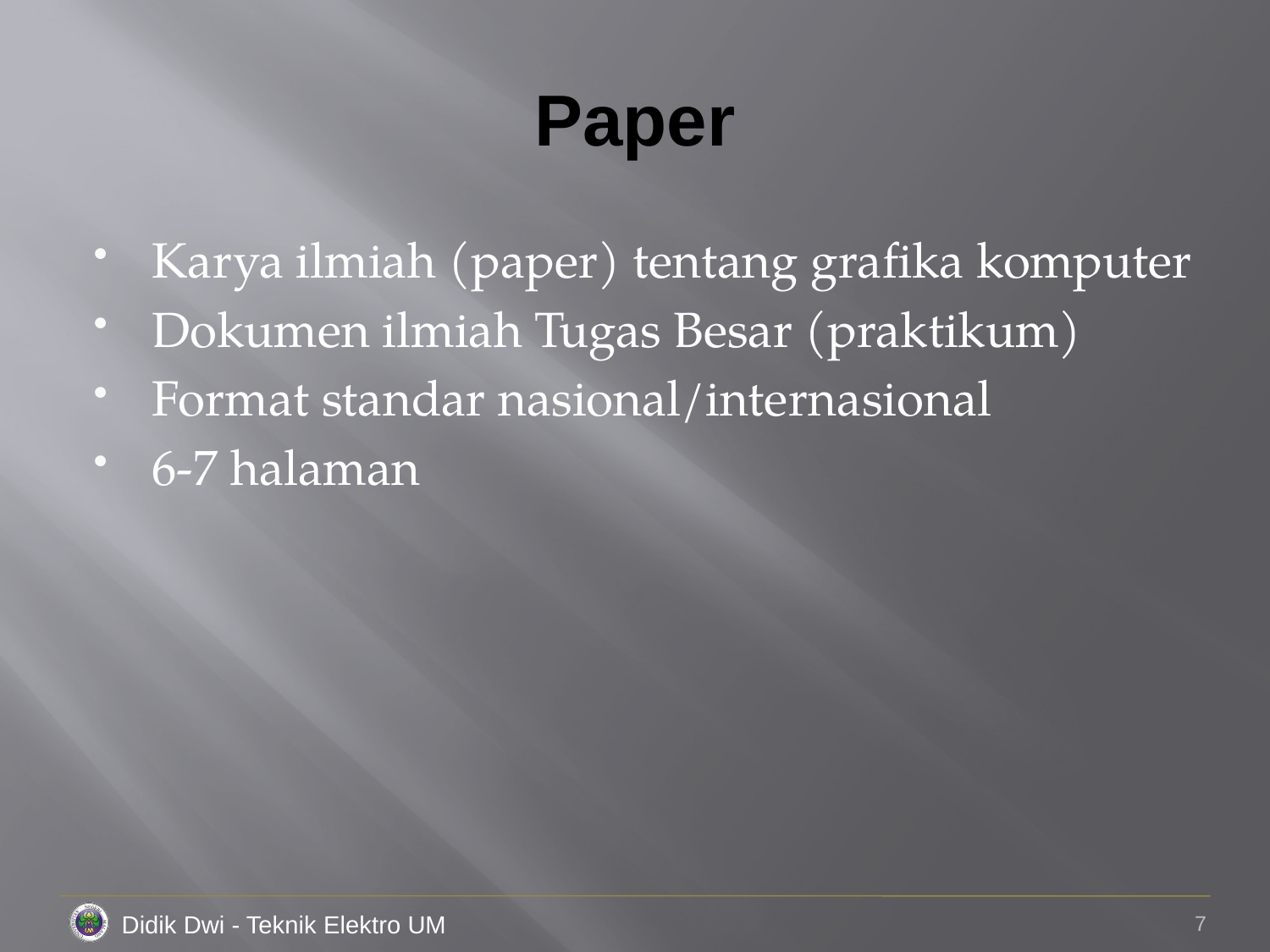

# Paper
Karya ilmiah (paper) tentang grafika komputer
Dokumen ilmiah Tugas Besar (praktikum)
Format standar nasional/internasional
6-7 halaman
7